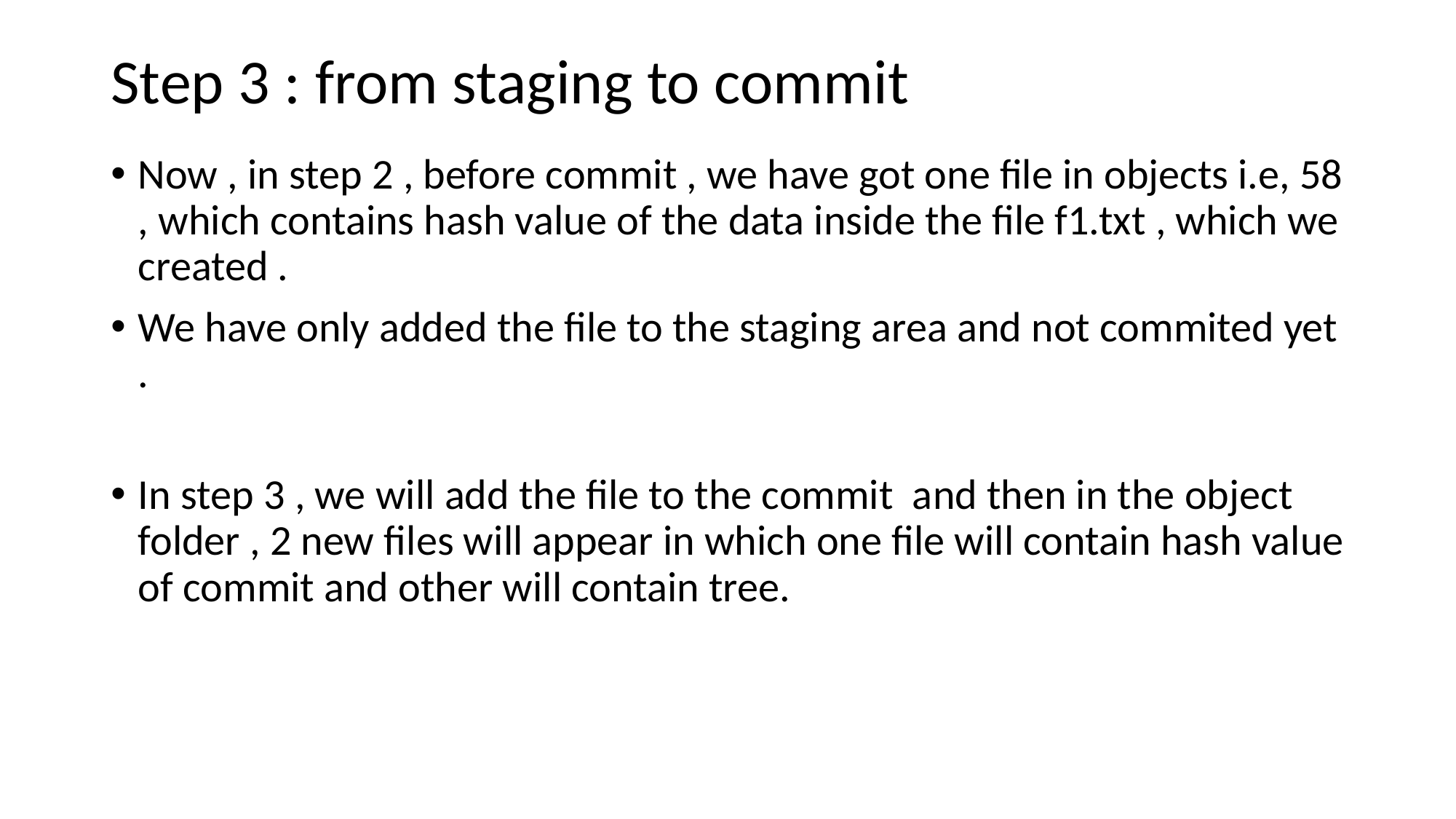

# Step 3 : from staging to commit
Now , in step 2 , before commit , we have got one file in objects i.e, 58 , which contains hash value of the data inside the file f1.txt , which we created .
We have only added the file to the staging area and not commited yet .

In step 3 , we will add the file to the commit  and then in the object folder , 2 new files will appear in which one file will contain hash value of commit and other will contain tree.